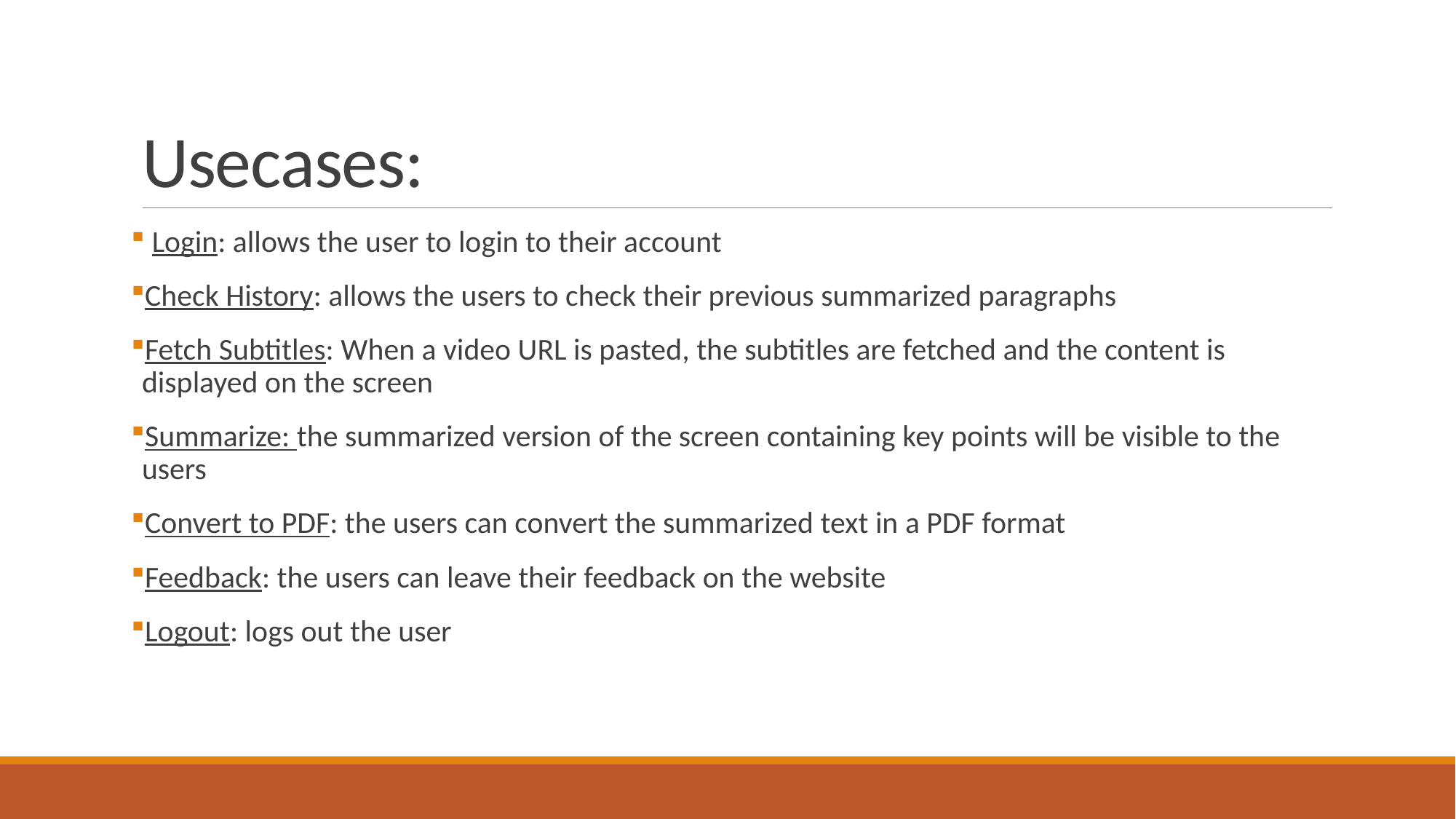

# Usecases:
 Login: allows the user to login to their account
Check History: allows the users to check their previous summarized paragraphs
Fetch Subtitles: When a video URL is pasted, the subtitles are fetched and the content is displayed on the screen
Summarize: the summarized version of the screen containing key points will be visible to the users
Convert to PDF: the users can convert the summarized text in a PDF format
Feedback: the users can leave their feedback on the website
Logout: logs out the user